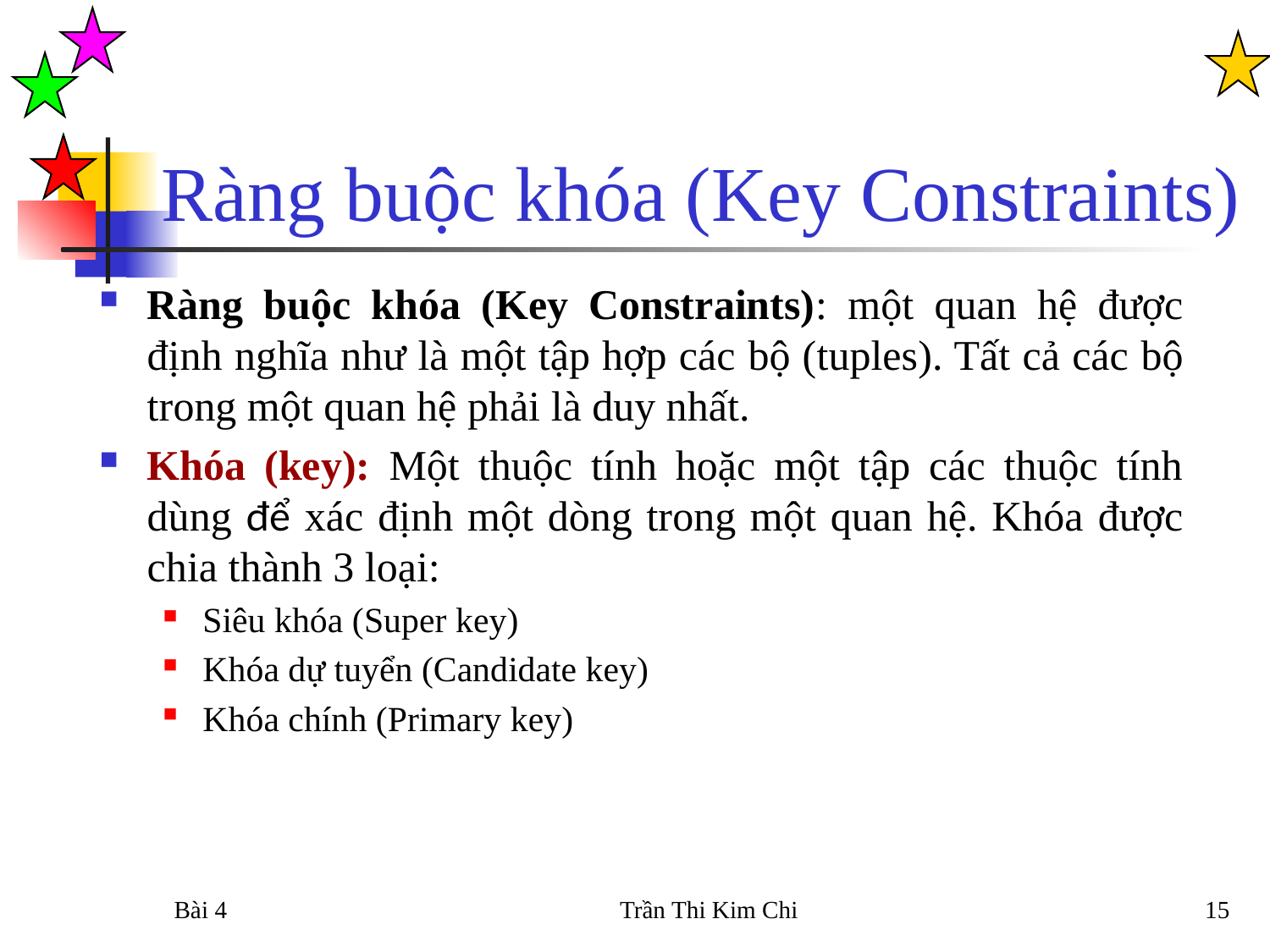

Ràng buộc khóa (Key Constraints)
Ràng buộc khóa (Key Constraints): một quan hệ được định nghĩa như là một tập hợp các bộ (tuples). Tất cả các bộ trong một quan hệ phải là duy nhất.
Khóa (key): Một thuộc tính hoặc một tập các thuộc tính dùng để xác định một dòng trong một quan hệ. Khóa được chia thành 3 loại:
Siêu khóa (Super key)
Khóa dự tuyển (Candidate key)
Khóa chính (Primary key)

Bài 4
Trần Thi Kim Chi
15